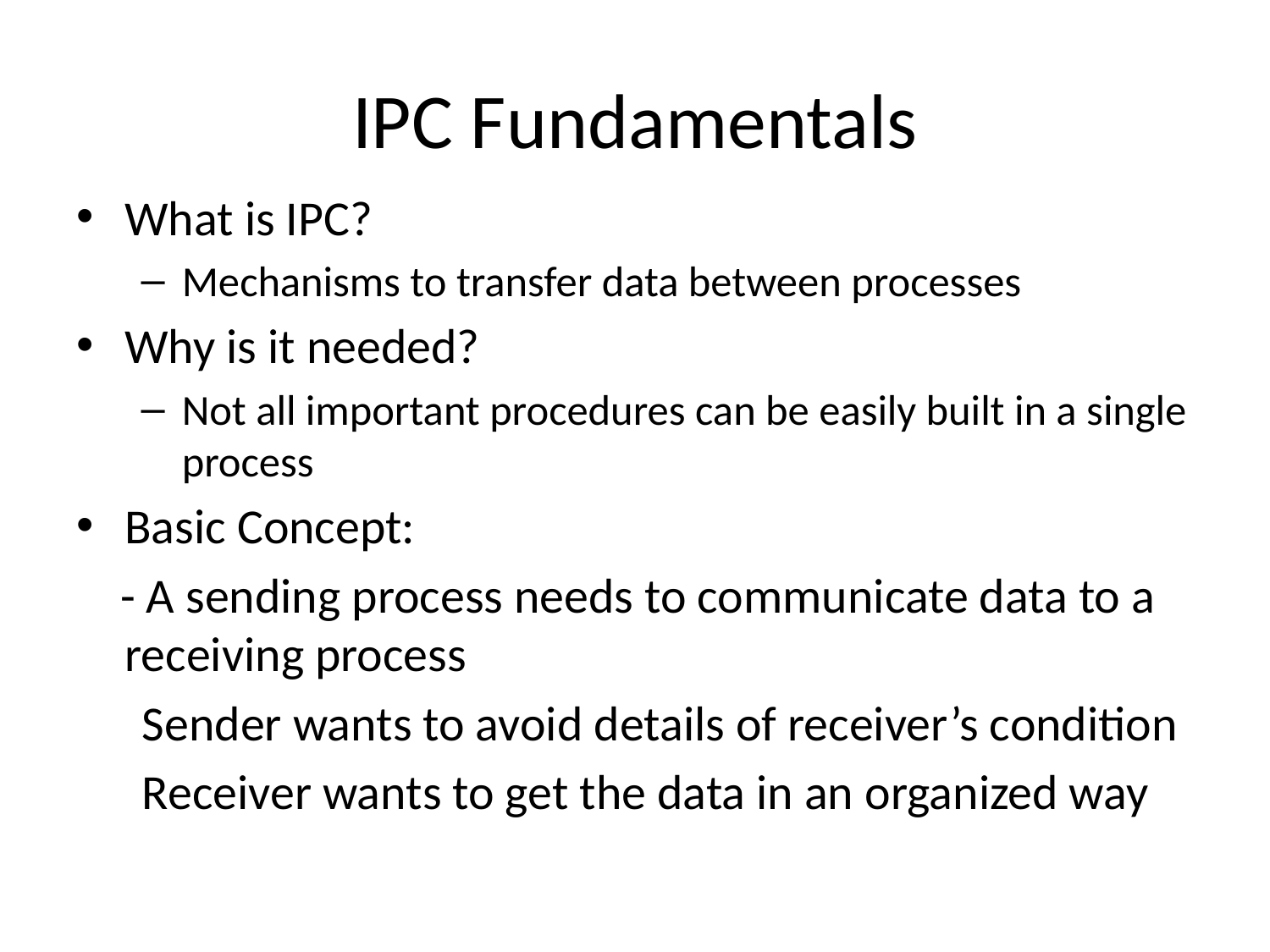

# IPC Fundamentals
What is IPC?
Mechanisms to transfer data between processes
Why is it needed?
Not all important procedures can be easily built in a single process
Basic Concept:
    - A sending process needs to communicate data to a receiving process
      Sender wants to avoid details of receiver’s condition
      Receiver wants to get the data in an organized way